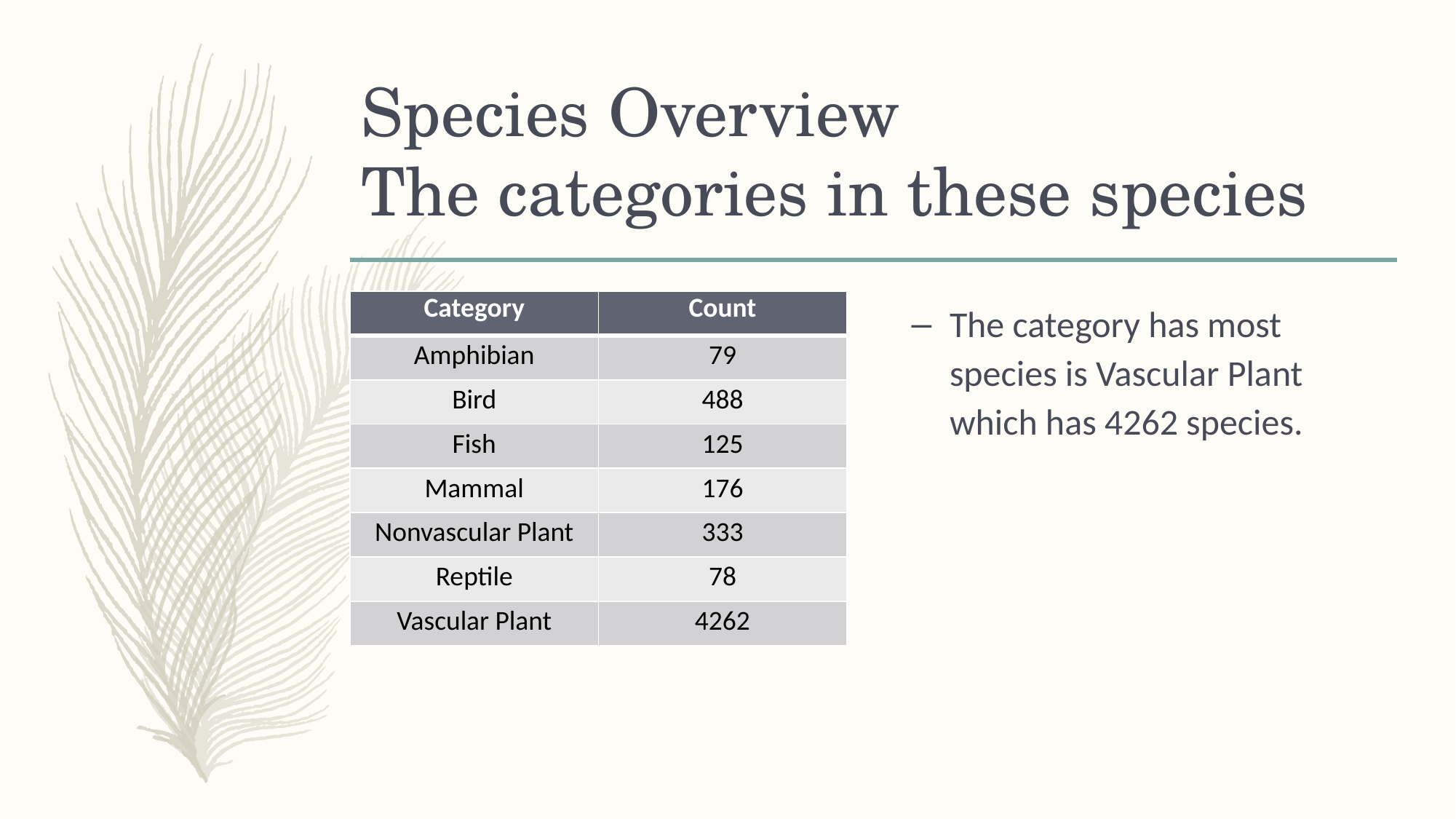

# Species Overview The categories in these species
The category has most species is Vascular Plant which has 4262 species.

| Category | Count |
| --- | --- |
| Amphibian | 79 |
| Bird | 488 |
| Fish | 125 |
| Mammal | 176 |
| Nonvascular Plant | 333 |
| Reptile | 78 |
| Vascular Plant | 4262 |